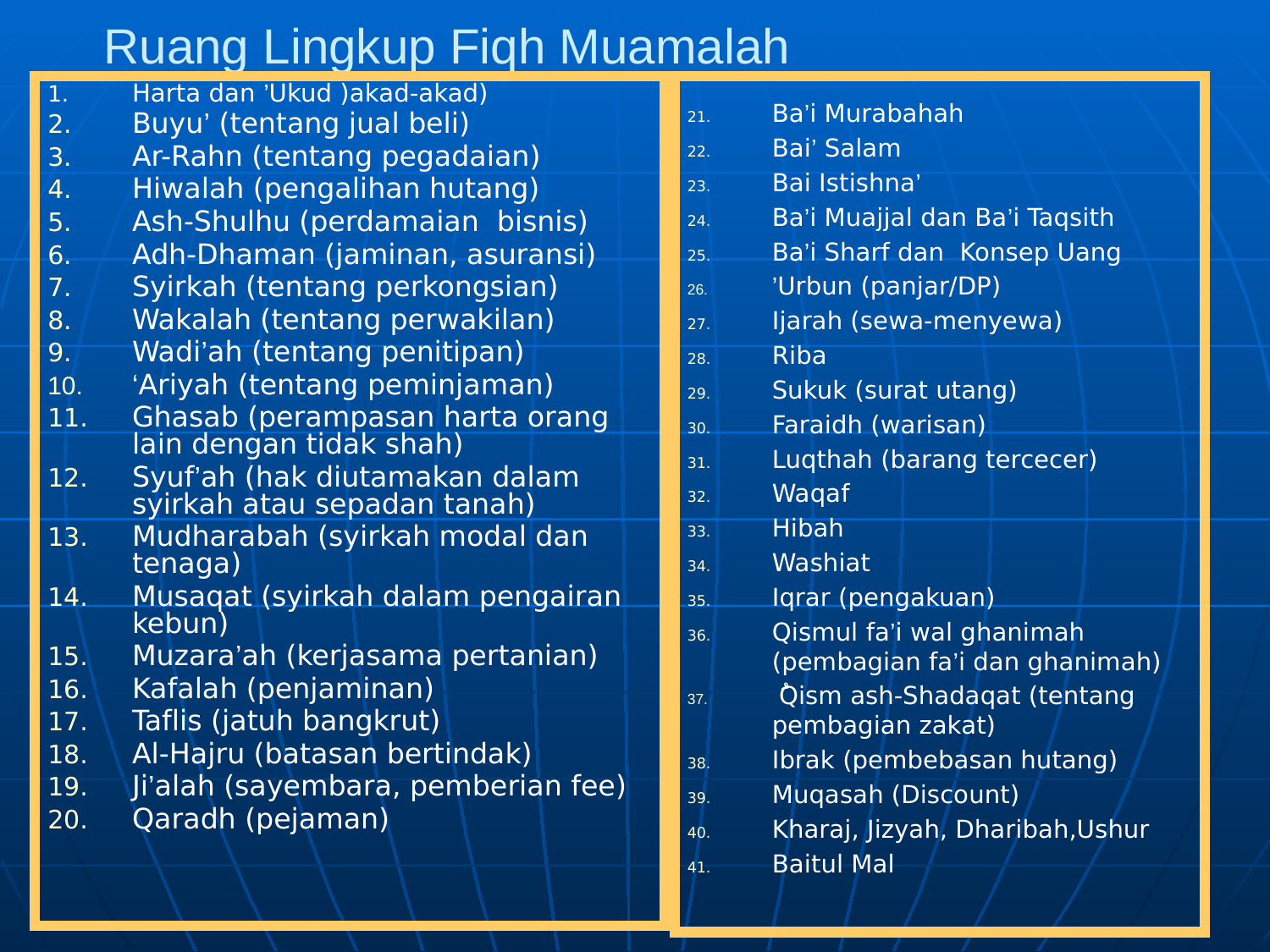

# Ruang Lingkup Fiqh Muamalah
Harta dan ’Ukud )akad-akad)
Buyu’ (tentang jual beli)
Ar-Rahn (tentang pegadaian)
Hiwalah (pengalihan hutang)
Ash-Shulhu (perdamaian  bisnis)
Adh-Dhaman (jaminan, asuransi)
Syirkah (tentang perkongsian)
Wakalah (tentang perwakilan)
Wadi’ah (tentang penitipan)
‘Ariyah (tentang peminjaman)
Ghasab (perampasan harta orang lain dengan tidak shah)
Syuf’ah (hak diutamakan dalam syirkah atau sepadan tanah)
Mudharabah (syirkah modal dan tenaga)
Musaqat (syirkah dalam pengairan kebun)
Muzara’ah (kerjasama pertanian)
Kafalah (penjaminan)
Taflis (jatuh bangkrut)
Al-Hajru (batasan bertindak)
Ji’alah (sayembara, pemberian fee)
Qaradh (pejaman)

Ba’i Murabahah
Bai’ Salam
Bai Istishna’
Ba’i Muajjal dan Ba’i Taqsith
Ba’i Sharf dan  Konsep Uang
’Urbun (panjar/DP)
Ijarah (sewa-menyewa)
Riba
Sukuk (surat utang)
Faraidh (warisan)
Luqthah (barang tercecer)
Waqaf
Hibah
Washiat
Iqrar (pengakuan)
Qismul fa’i wal ghanimah (pembagian fa’i dan ghanimah)
 ََََََُQism ash-Shadaqat (tentang pembagian zakat)
Ibrak (pembebasan hutang)
Muqasah (Discount)
Kharaj, Jizyah, Dharibah,Ushur
Baitul Mal